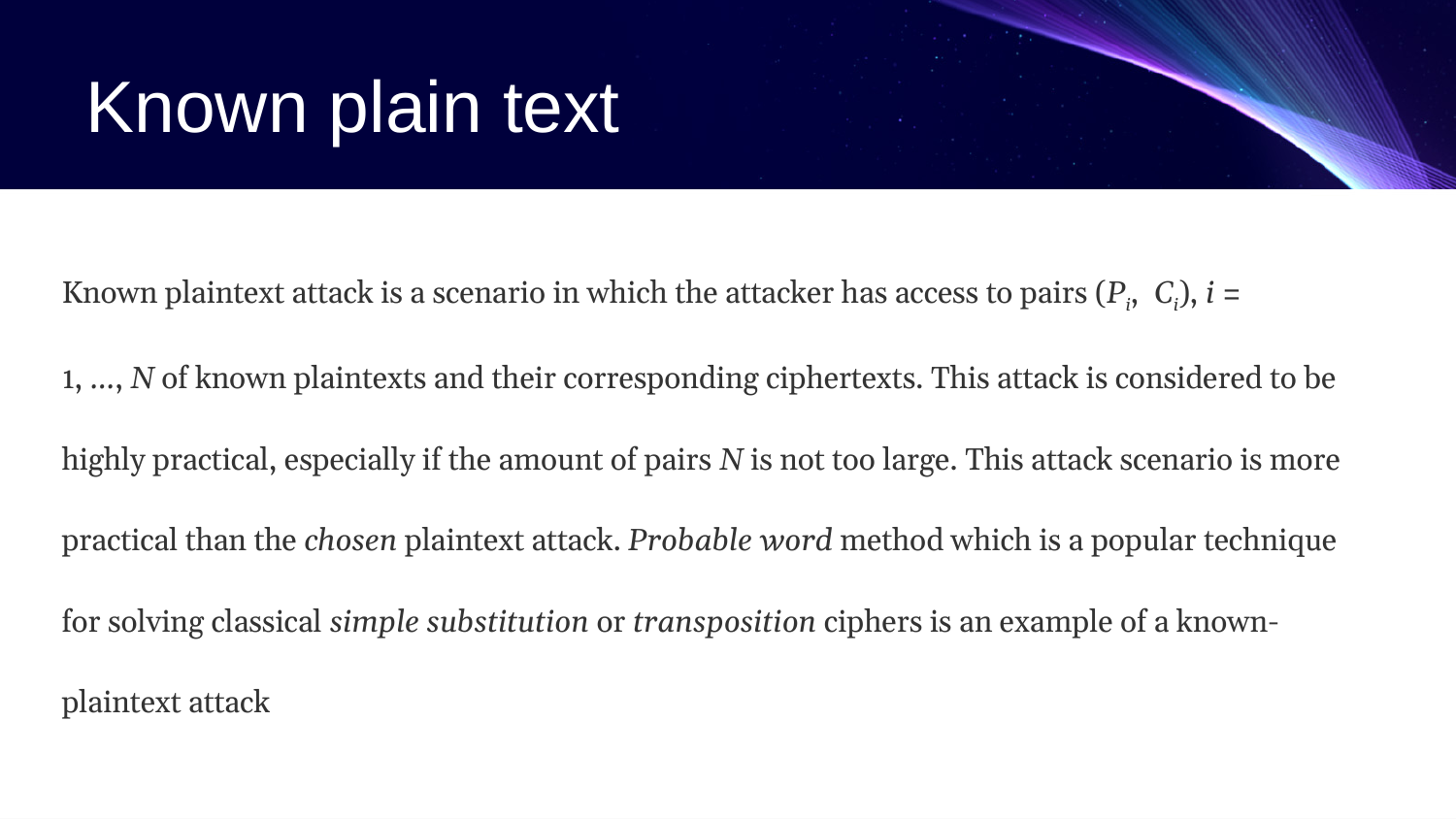

# Known plain text
Known plaintext attack is a scenario in which the attacker has access to pairs (Pi,  Ci), i = 1, …, N of known plaintexts and their corresponding ciphertexts. This attack is considered to be highly practical, especially if the amount of pairs N is not too large. This attack scenario is more practical than the chosen plaintext attack. Probable word method which is a popular technique for solving classical simple substitution or transposition ciphers is an example of a known-plaintext attack